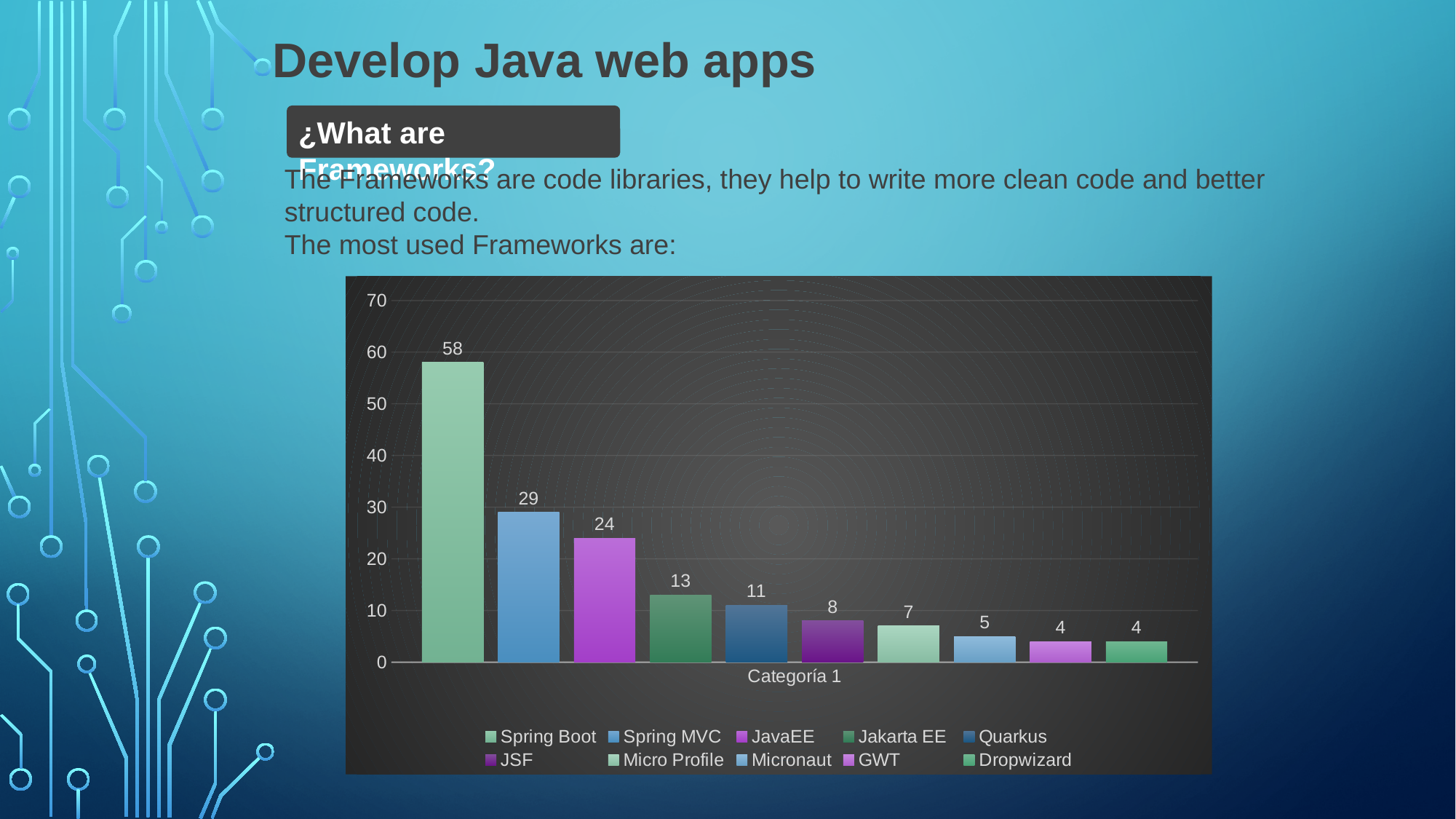

Develop Java web apps

¿What are Frameworks?
The Frameworks are code libraries, they help to write more clean code and better structured code.
The most used Frameworks are:

### Chart

| Category | Spring Boot | Spring MVC | JavaEE | Jakarta EE  | Quarkus | JSF | Micro Profile | Micronaut | GWT | Dropwizard |
|---|---|---|---|---|---|---|---|---|---|---|
| Categoría 1 | 58.0 | 29.0 | 24.0 | 13.0 | 11.0 | 8.0 | 7.0 | 5.0 | 4.0 | 4.0 |